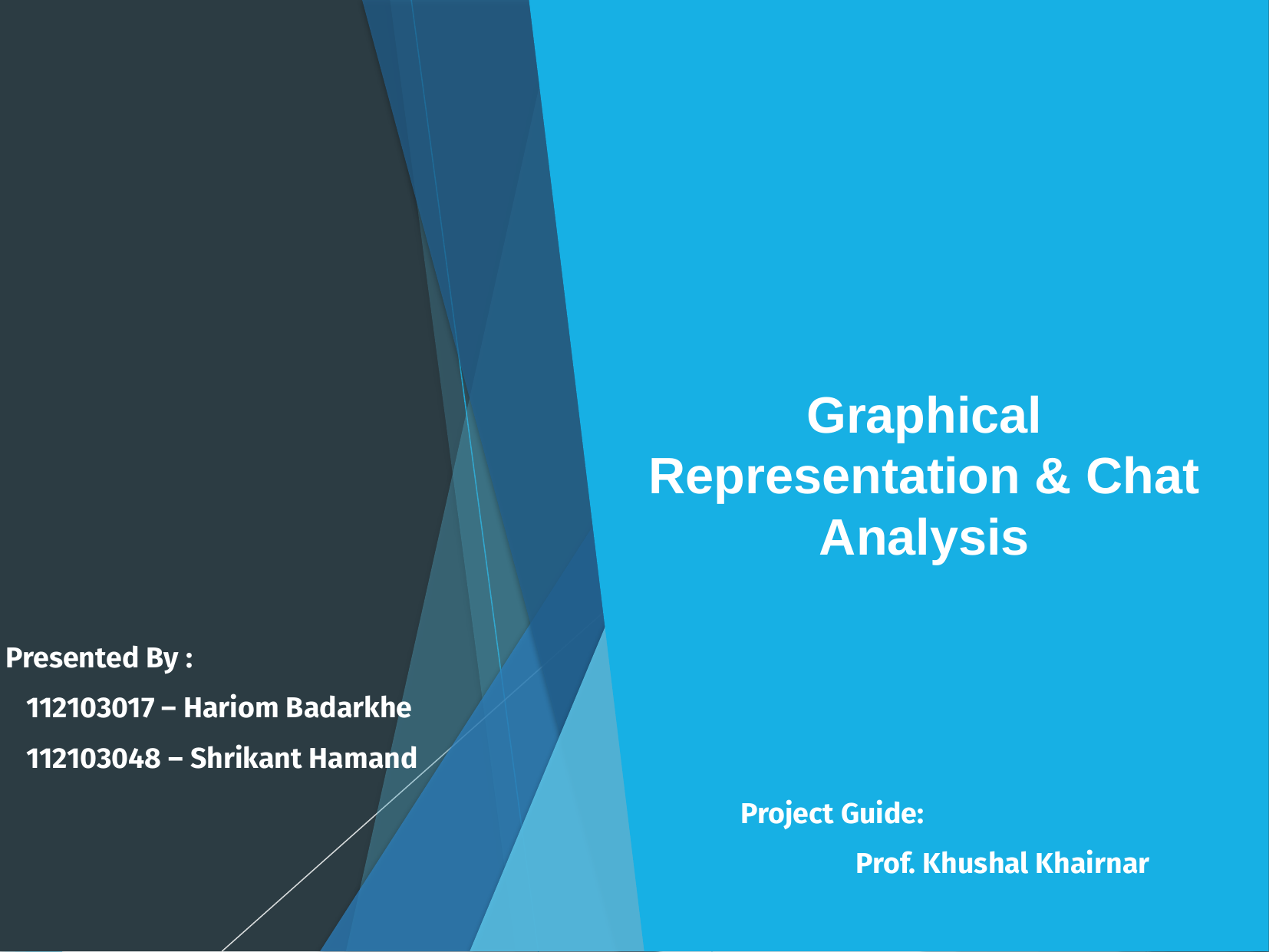

Graphical Representation & Chat Analysis

Presented By :
   112103017 – Hariom Badarkhe
   112103048 – Shrikant Hamand

Project Guide:
	Prof. Khushal Khairnar